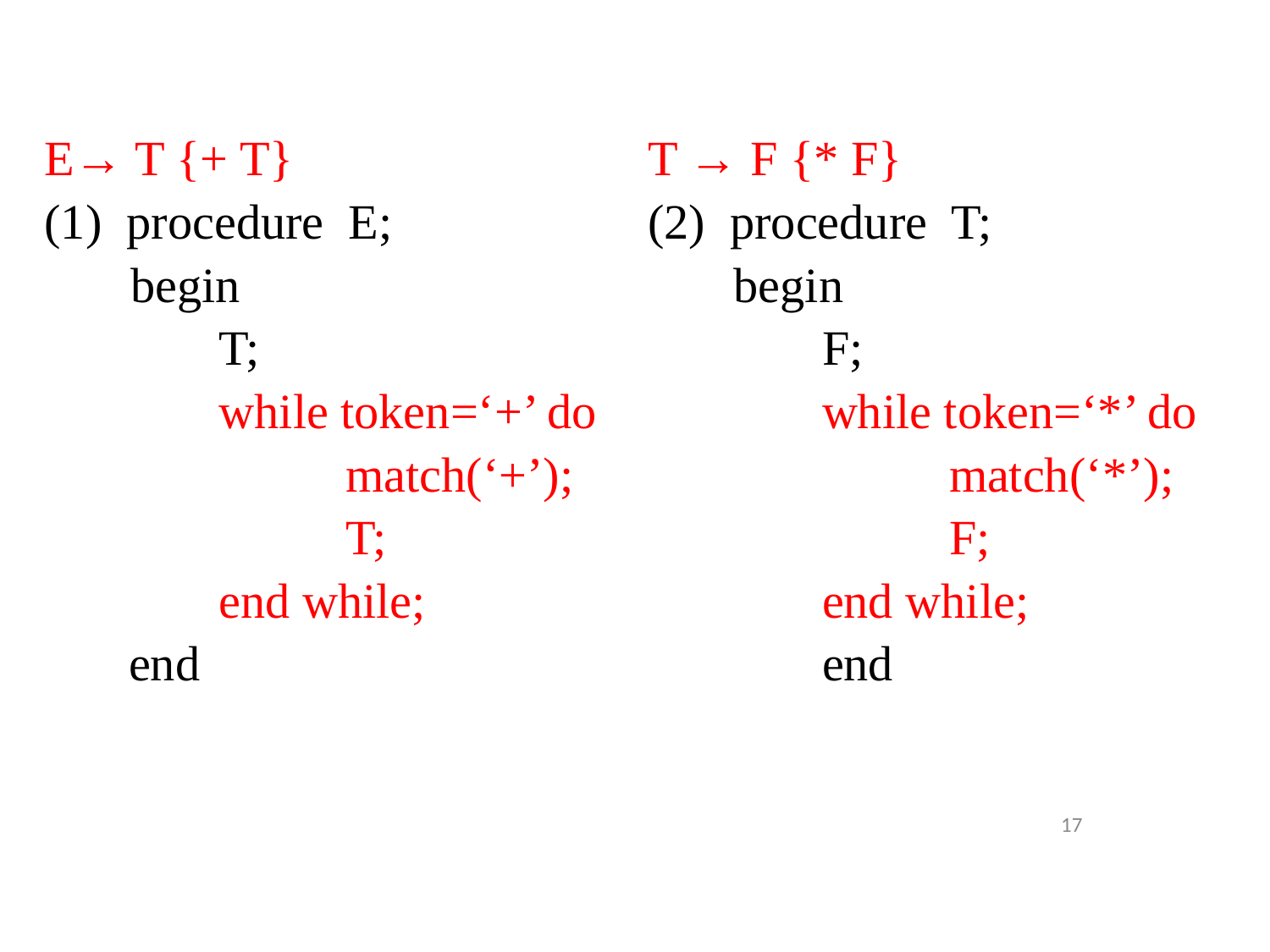

E→ T {+ T}
(1)  procedure  E;
       begin
		T;
		while token=‘+’ do
			match(‘+’);
			T;
		end while;
	   end
T → F {* F}
(2)  procedure  T;
       begin
		F;
		while token=‘*’ do
			match(‘*’);
			F;
		end while;
		end
17